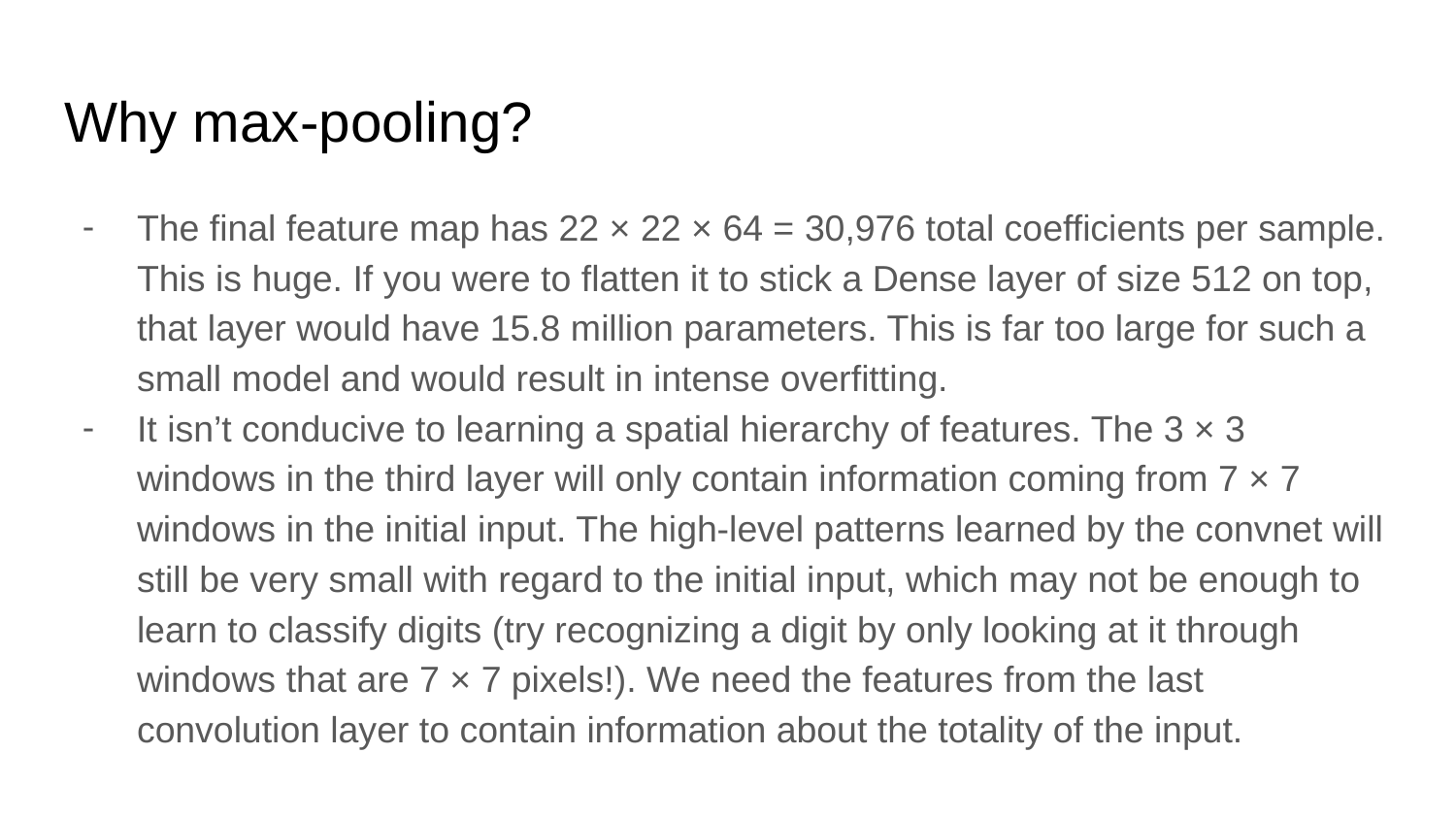

# Why max-pooling?
The final feature map has 22 × 22 × 64 = 30,976 total coefficients per sample. This is huge. If you were to flatten it to stick a Dense layer of size 512 on top, that layer would have 15.8 million parameters. This is far too large for such a small model and would result in intense overfitting.
It isn’t conducive to learning a spatial hierarchy of features. The 3 × 3 windows in the third layer will only contain information coming from 7 × 7 windows in the initial input. The high-level patterns learned by the convnet will still be very small with regard to the initial input, which may not be enough to learn to classify digits (try recognizing a digit by only looking at it through windows that are 7 × 7 pixels!). We need the features from the last convolution layer to contain information about the totality of the input.